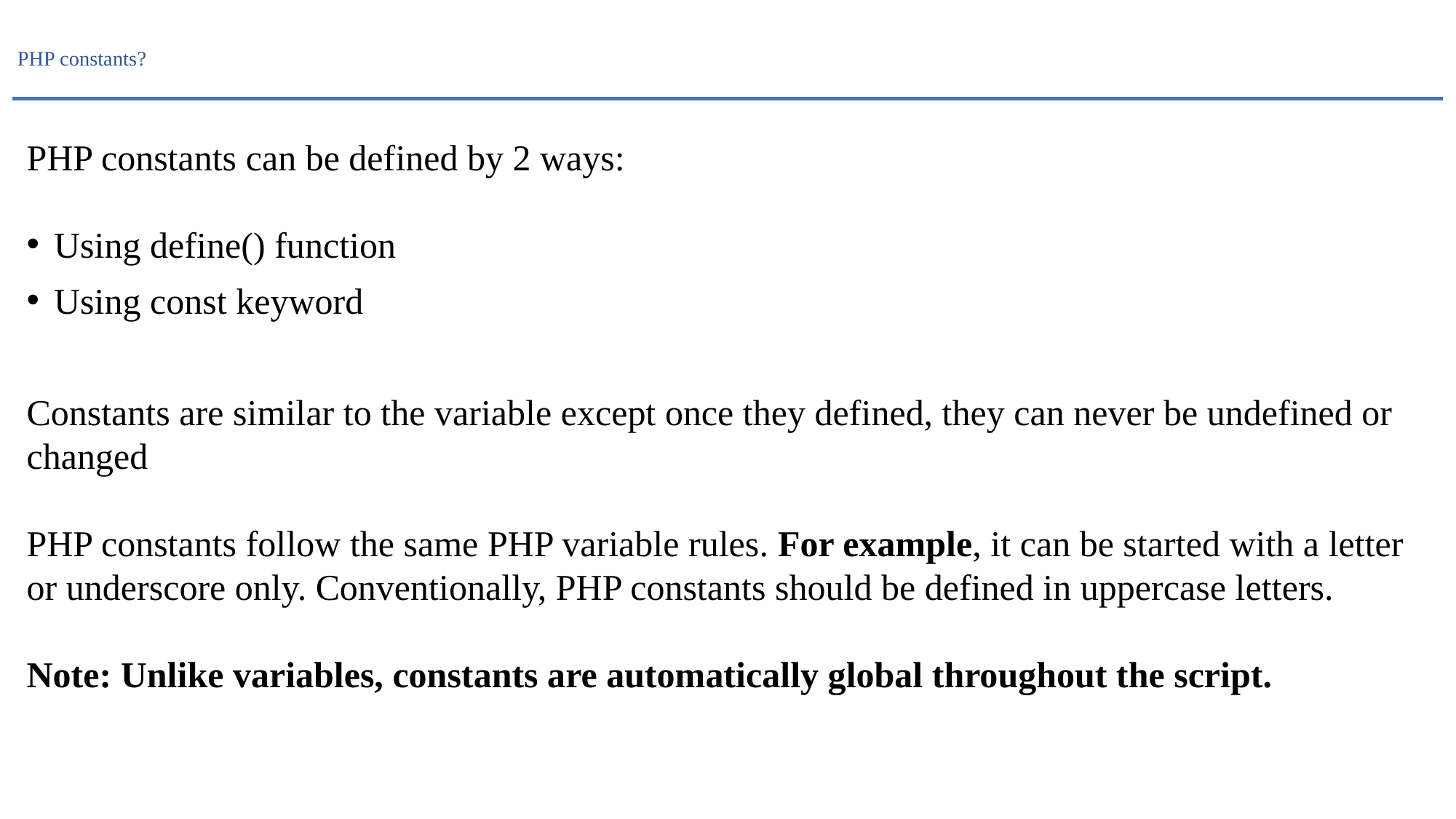

# PHP constants?
PHP constants can be defined by 2 ways:

Using define() function
Using const keyword

Constants are similar to the variable except once they defined, they can never be undefined or changed

PHP constants follow the same PHP variable rules. For example, it can be started with a letter or underscore only. Conventionally, PHP constants should be defined in uppercase letters.

Note: Unlike variables, constants are automatically global throughout the script.